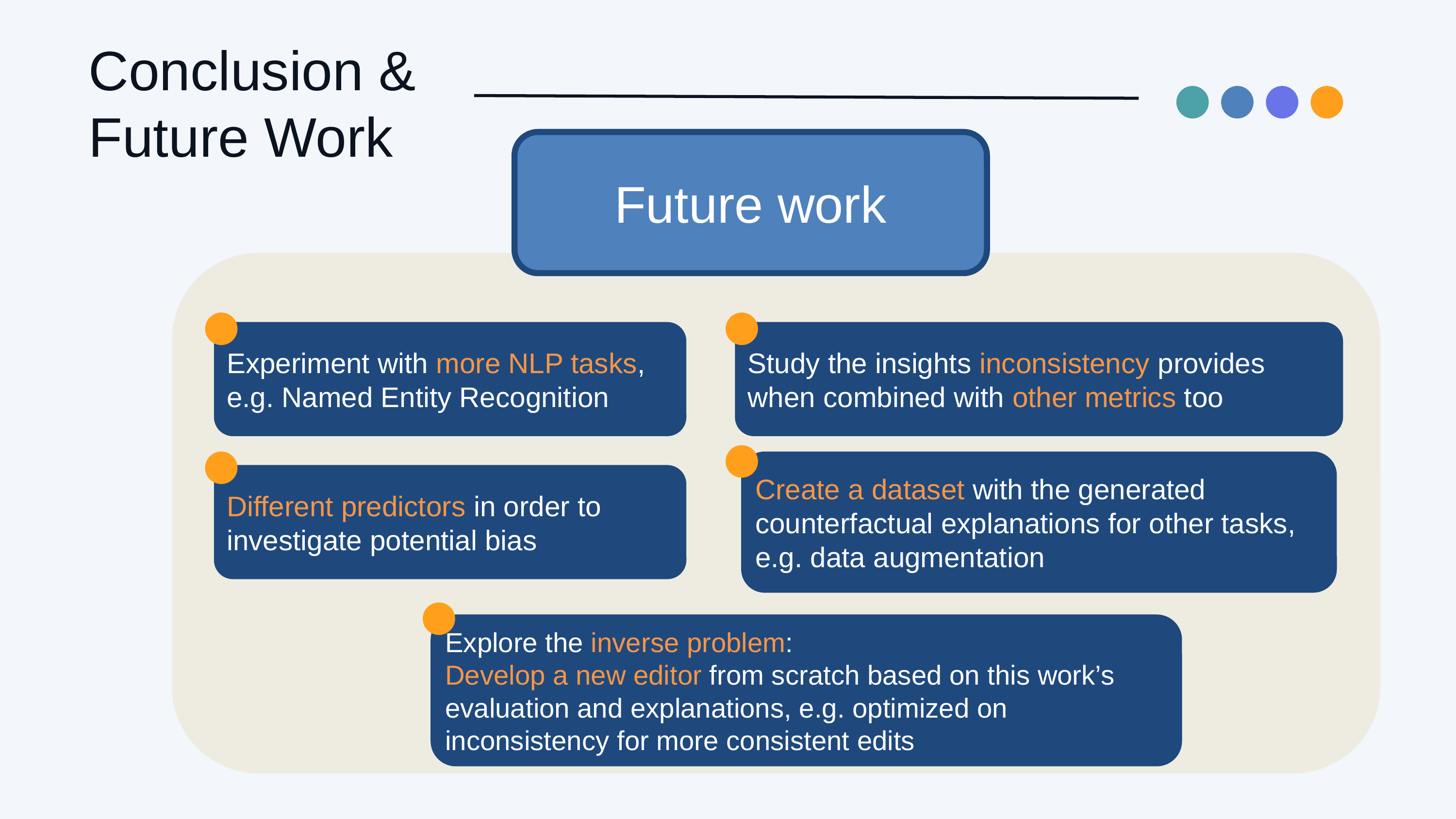

Conclusion & Future Work

Future work

Experiment with more NLP tasks, e.g. Named Entity Recognition
Study the insights inconsistency provides when combined with other metrics too

Create a dataset with the generated counterfactual explanations for other tasks, e.g. data augmentation
Different predictors in order to investigate potential bias

Explore the inverse problem:
Develop a new editor from scratch based on this work’s   evaluation and explanations, e.g. optimized on  inconsistency for more consistent edits